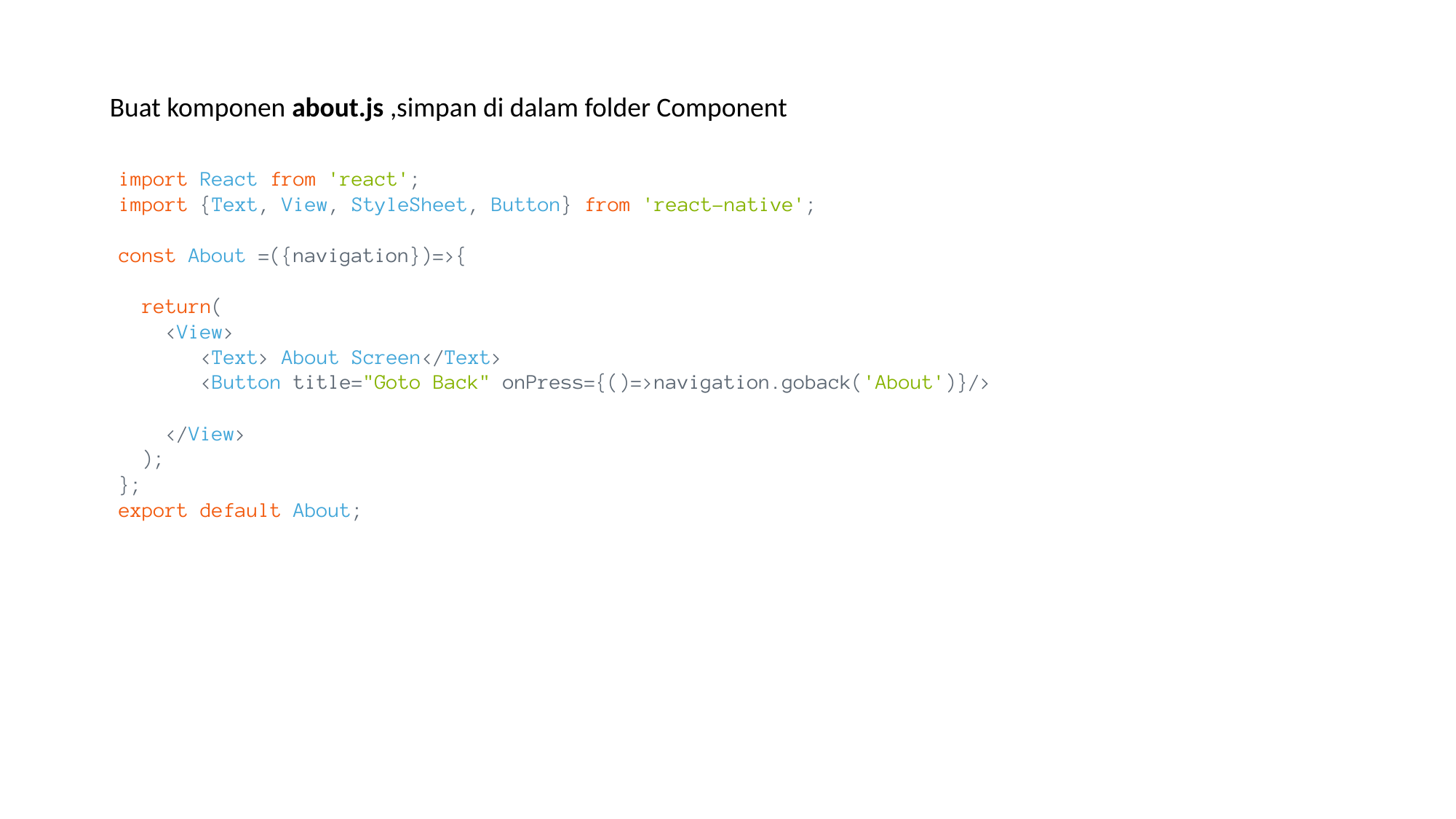

Buat komponen about.js ,simpan di dalam folder Component
import React from 'react';
import {Text, View, StyleSheet, Button} from 'react-native';
const About =({navigation})=>{
  return(
    <View>
       <Text> About Screen</Text>
       <Button title="Goto Back" onPress={()=>navigation.goback('About')}/>
    </View>
  );
};
export default About;